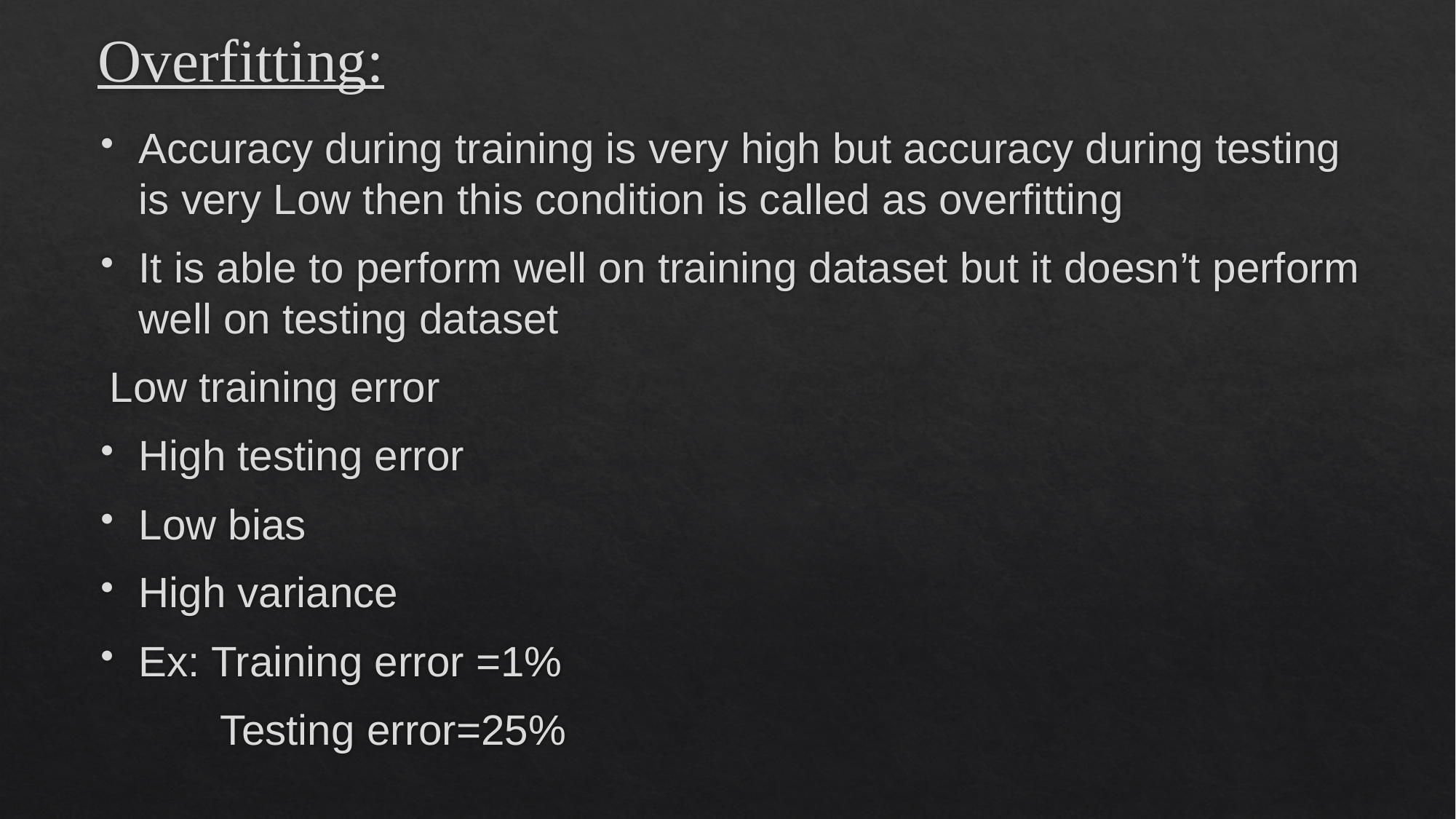

# Overfitting:
Accuracy during training is very high but accuracy during testing is very Low then this condition is called as overfitting
It is able to perform well on training dataset but it doesn’t perform well on testing dataset
 Low training error
High testing error
Low bias
High variance
Ex: Training error =1%
          Testing error=25%